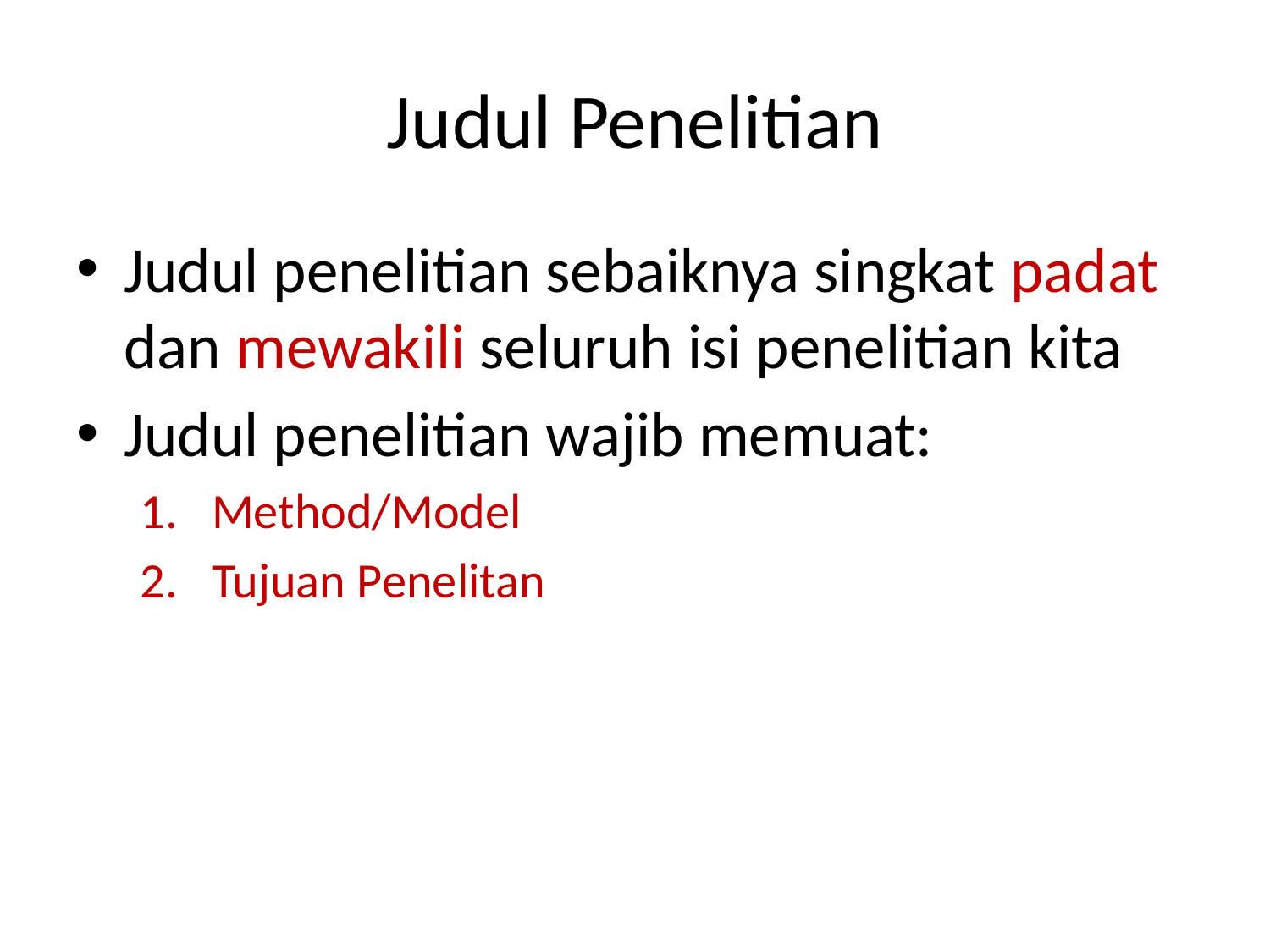

# Judul Penelitian
Judul penelitian sebaiknya singkat padat dan mewakili seluruh isi penelitian kita
Judul penelitian wajib memuat:
Method/Model
Tujuan Penelitan